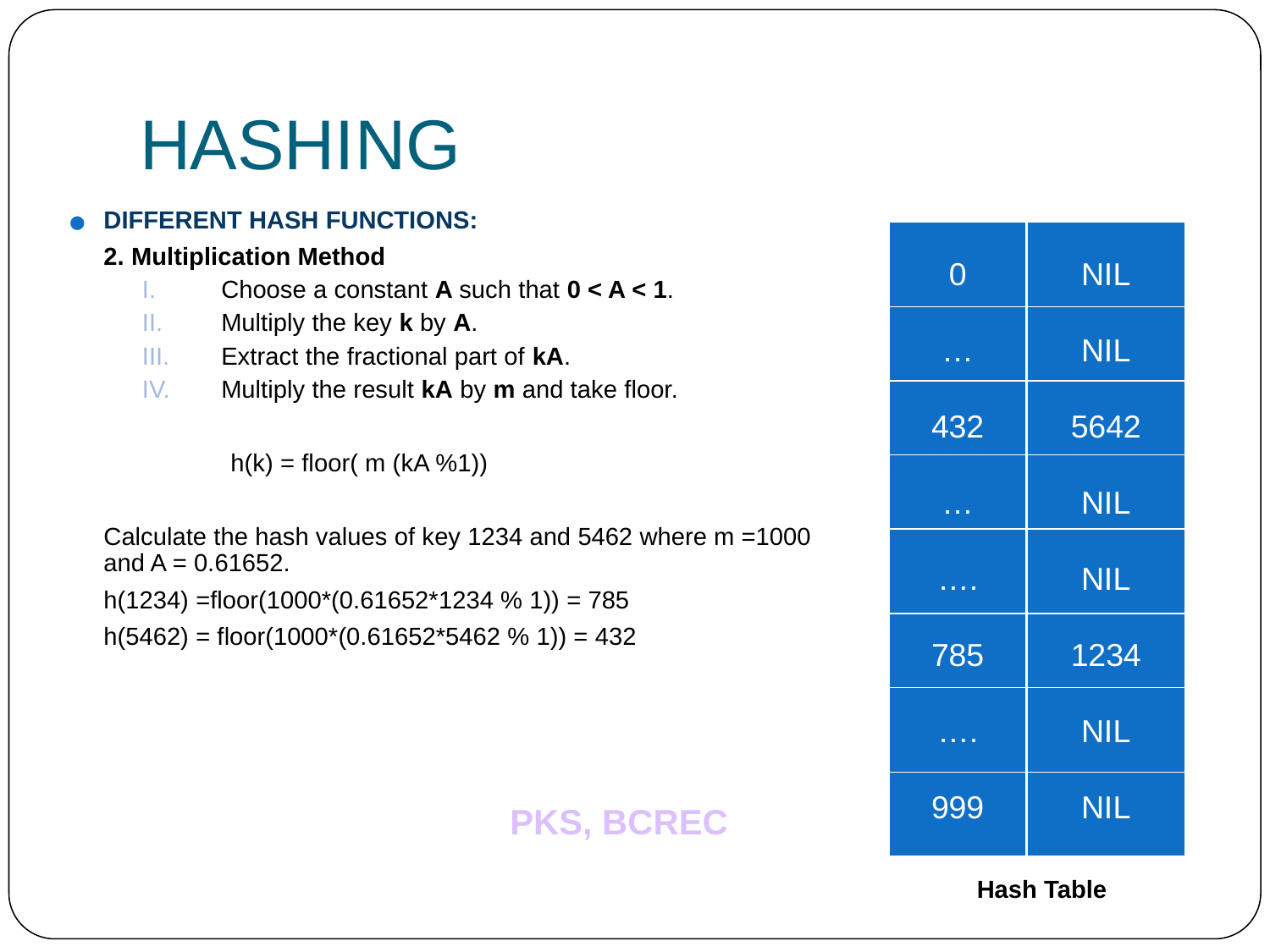

# HASHING
DIFFERENT HASH FUNCTIONS:
	2. Multiplication Method
Choose a constant A such that 0 < A < 1.
Multiply the key k by A.
Extract the fractional part of kA.
Multiply the result kA by m and take floor.

		h(k) = floor( m (kA %1))

	Calculate the hash values of key 1234 and 5462 where m =1000 and A = 0.61652.
	h(1234) =floor(1000*(0.61652*1234 % 1)) = 785
	h(5462) = floor(1000*(0.61652*5462 % 1)) = 432

0

…

432

…

….

785

….

999
NIL

NIL

5642

NIL

NIL

1234

NIL

NIL
Hash Table